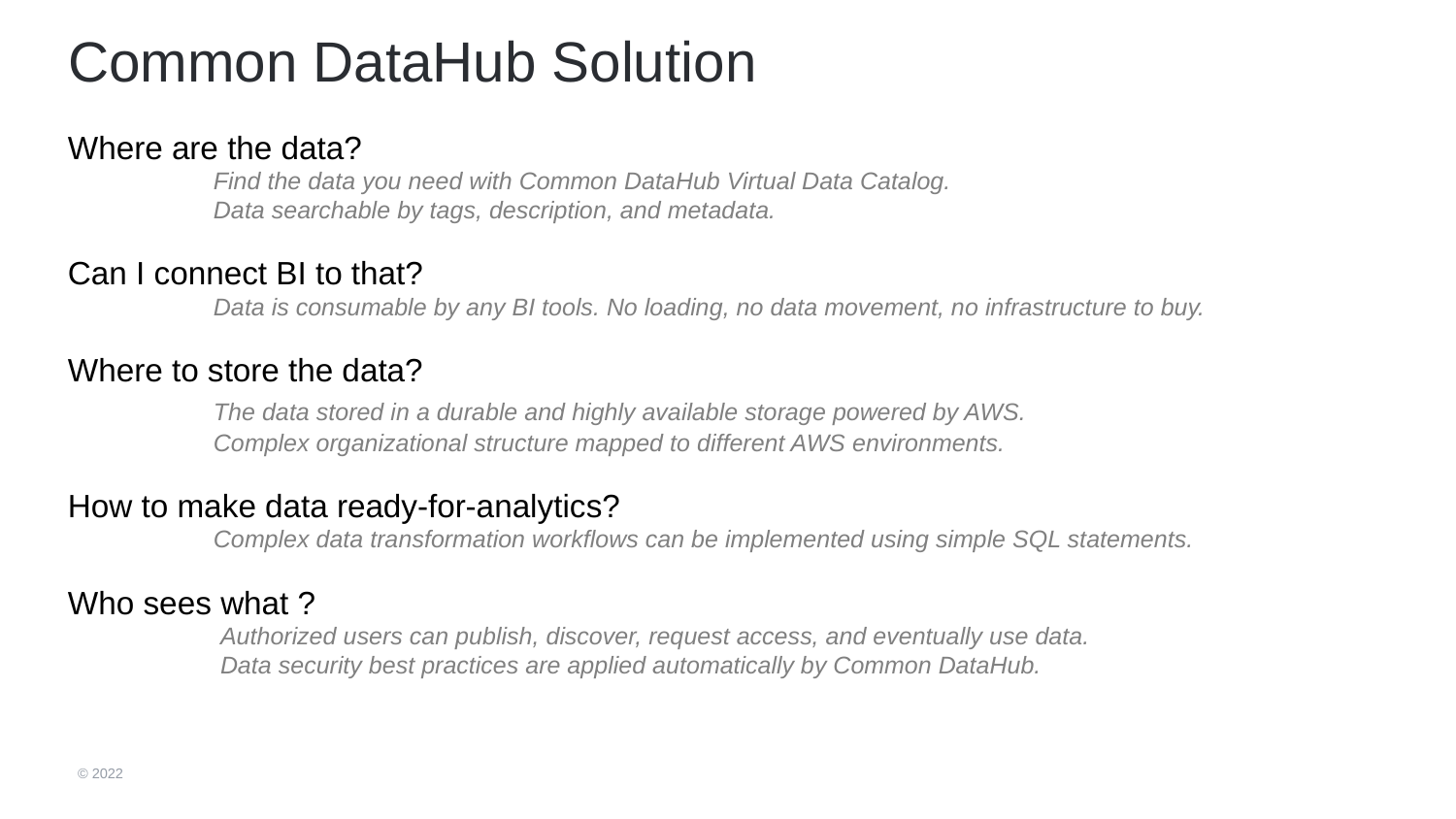

# Common DataHub Solution
Where are the data?
	Find the data you need with Common DataHub Virtual Data Catalog.
	Data searchable by tags, description, and metadata.

Can I connect BI to that?
	Data is consumable by any BI tools. No loading, no data movement, no infrastructure to buy.

Where to store the data?
	The data stored in a durable and highly available storage powered by AWS.
	Complex organizational structure mapped to different AWS environments.

How to make data ready-for-analytics?
	Complex data transformation workflows can be implemented using simple SQL statements.

Who sees what ?
	 Authorized users can publish, discover, request access, and eventually use data.
	 Data security best practices are applied automatically by Common DataHub.